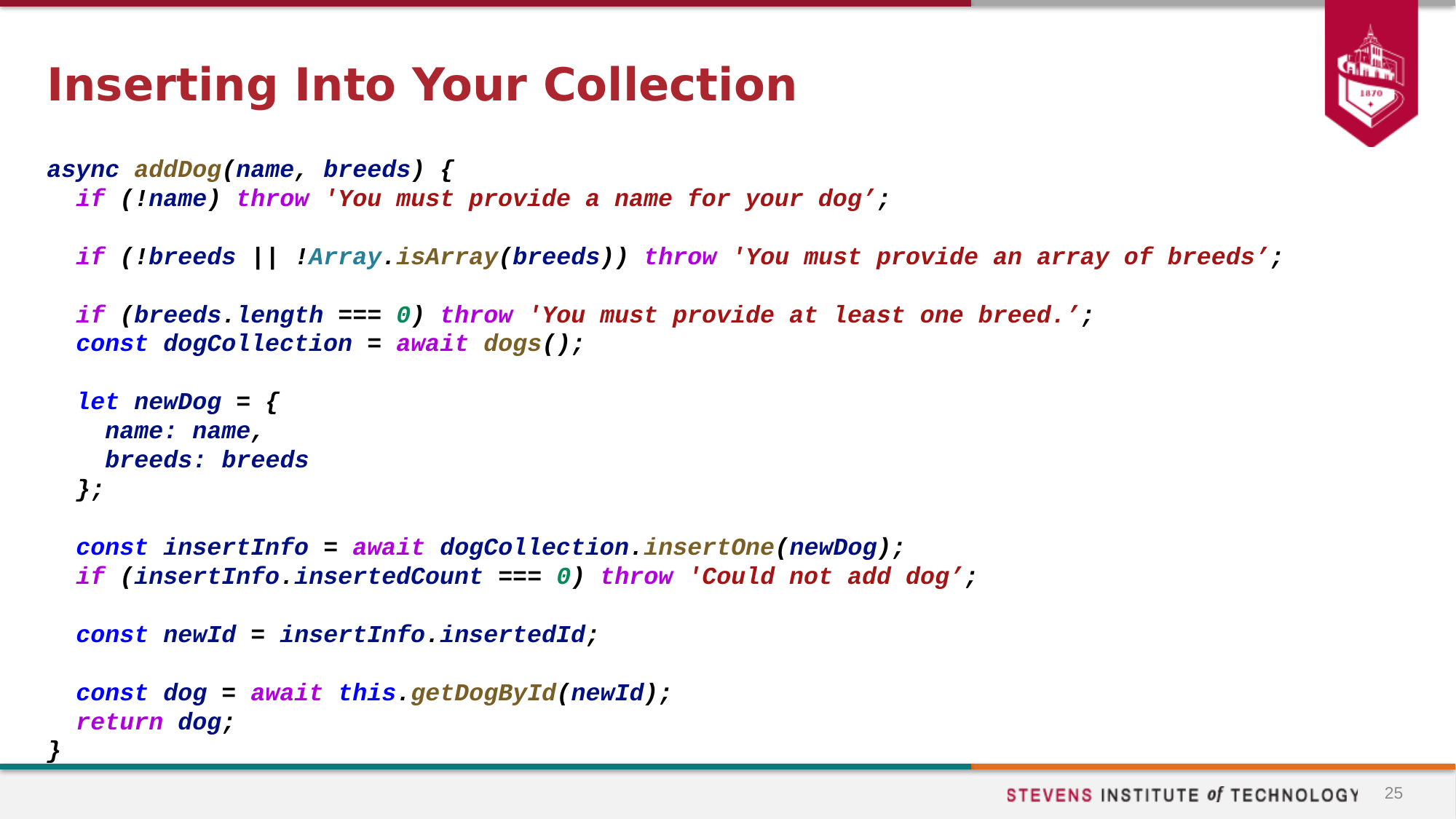

# Inserting Into Your Collection
async addDog(name, breeds) {
  if (!name) throw 'You must provide a name for your dog’;
  if (!breeds || !Array.isArray(breeds)) throw 'You must provide an array of breeds’;
  if (breeds.length === 0) throw 'You must provide at least one breed.’;
  const dogCollection = await dogs();
  let newDog = {
    name: name,
    breeds: breeds
  };
  const insertInfo = await dogCollection.insertOne(newDog);
  if (insertInfo.insertedCount === 0) throw 'Could not add dog’;
  const newId = insertInfo.insertedId;
  const dog = await this.getDogById(newId);
  return dog;
}

25